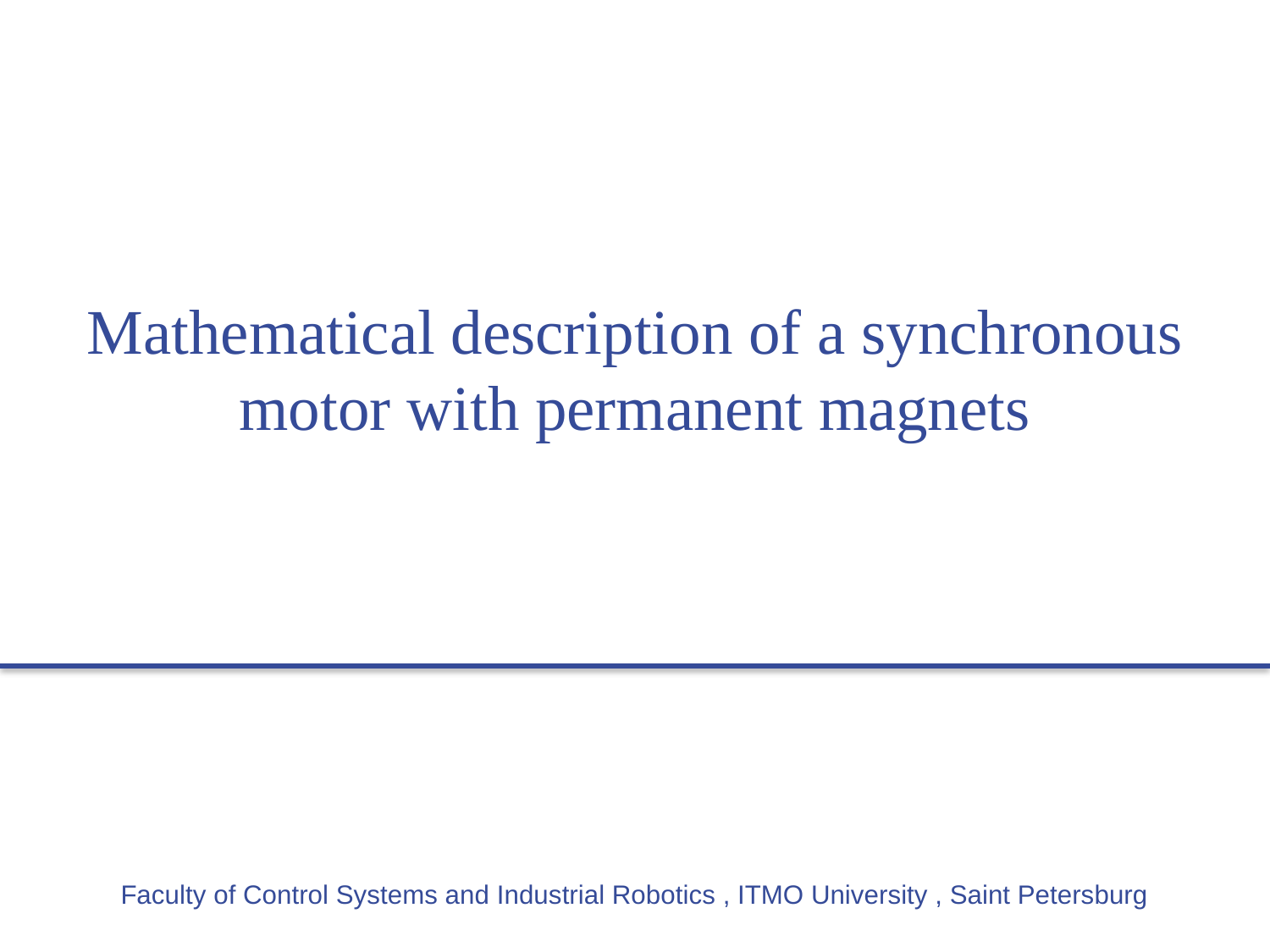

# Mathematical description of a synchronous motor with permanent magnets
Faculty of Control Systems and Industrial Robotics , ITMO University , Saint Petersburg